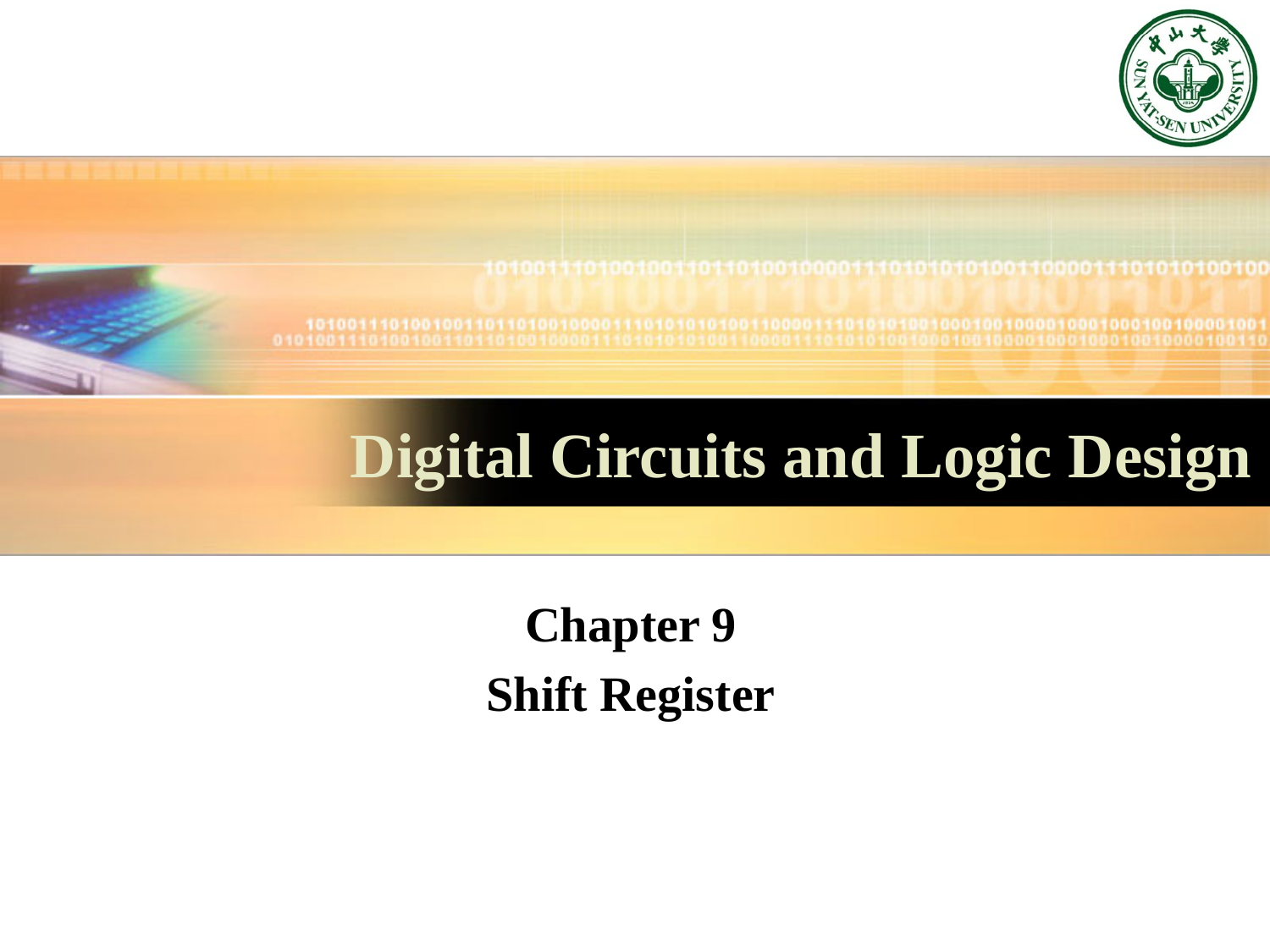

# Digital Circuits and Logic Design
Chapter 9
Shift Register